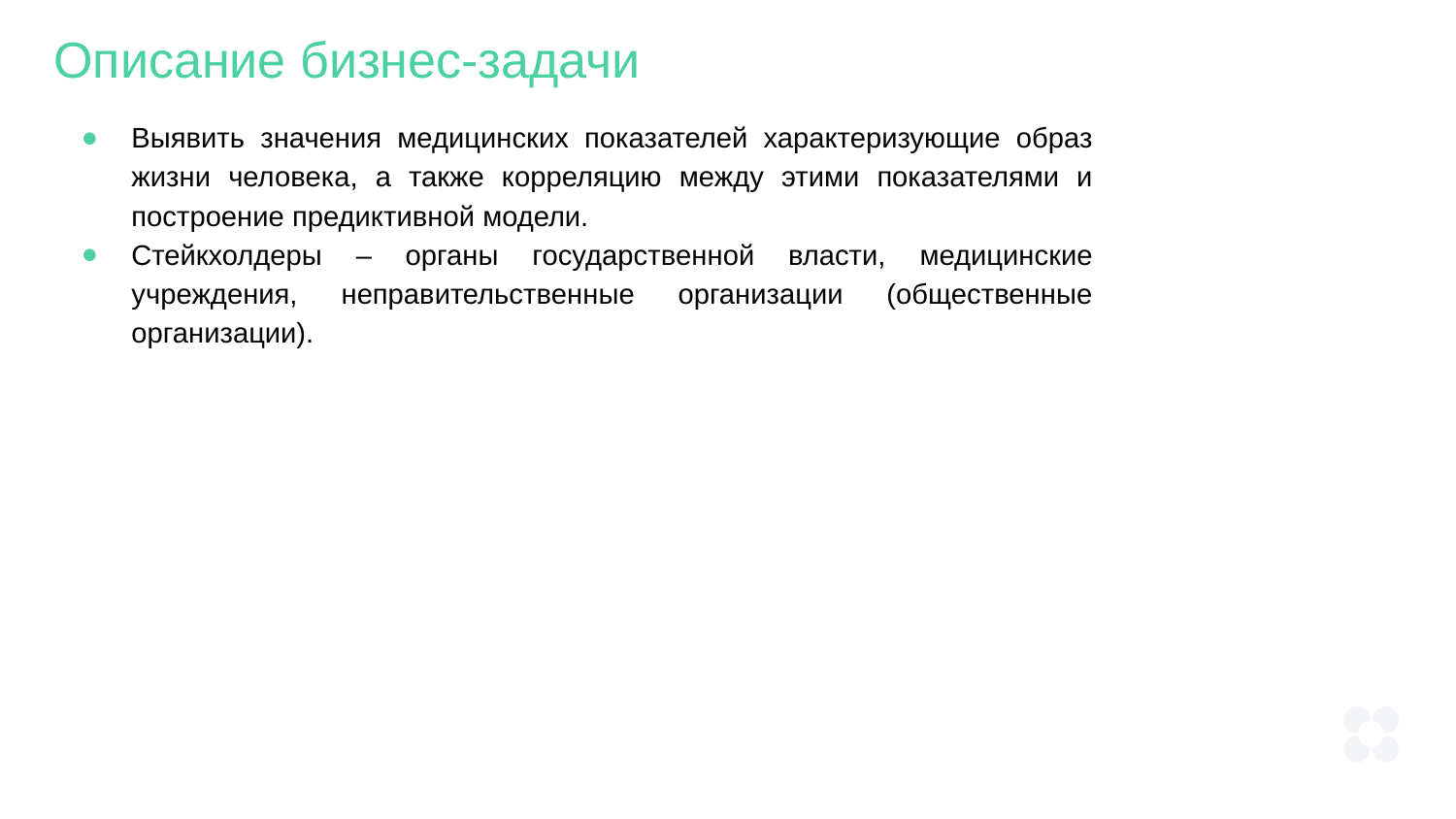

Описание бизнес-задачи
Выявить значения медицинских показателей характеризующие образ жизни человека, а также корреляцию между этими показателями и построение предиктивной модели.
Стейкхолдеры – органы государственной власти, медицинские учреждения, неправительственные организации (общественные организации).